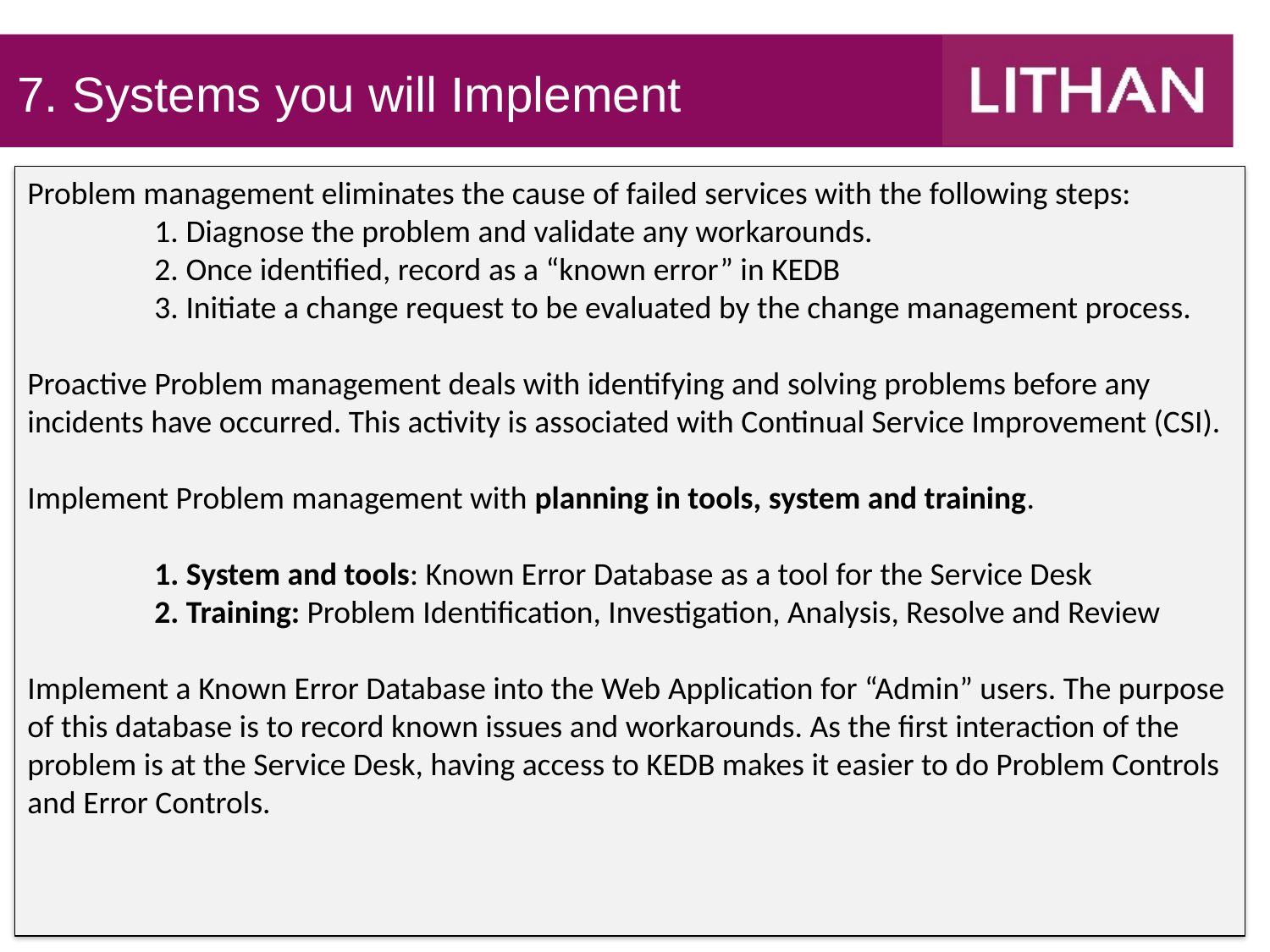

7. Systems you will Implement
Problem management eliminates the cause of failed services with the following steps:
	1. Diagnose the problem and validate any workarounds.
	2. Once identified, record as a “known error” in KEDB
	3. Initiate a change request to be evaluated by the change management process.

Proactive Problem management deals with identifying and solving problems before any incidents have occurred. This activity is associated with Continual Service Improvement (CSI).

Implement Problem management with planning in tools, system and training.

	1. System and tools: Known Error Database as a tool for the Service Desk
	2. Training: Problem Identification, Investigation, Analysis, Resolve and Review

Implement a Known Error Database into the Web Application for “Admin” users. The purpose of this database is to record known issues and workarounds. As the first interaction of the problem is at the Service Desk, having access to KEDB makes it easier to do Problem Controls and Error Controls.